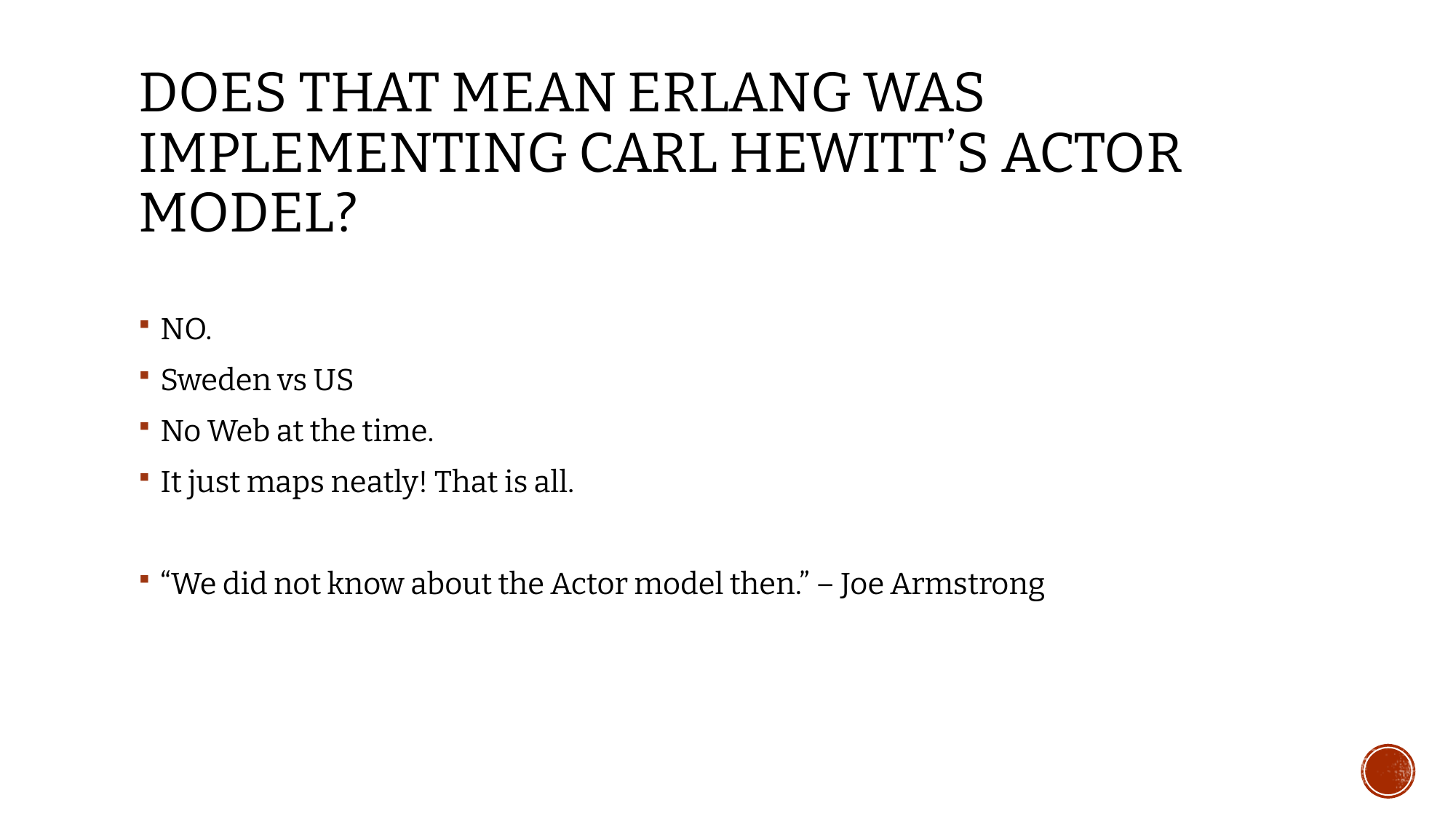

# Does that mean erlang was implementing carl Hewitt’s actor model?

NO.
Sweden vs US
No Web at the time.
It just maps neatly! That is all.

“We did not know about the Actor model then.” – Joe Armstrong